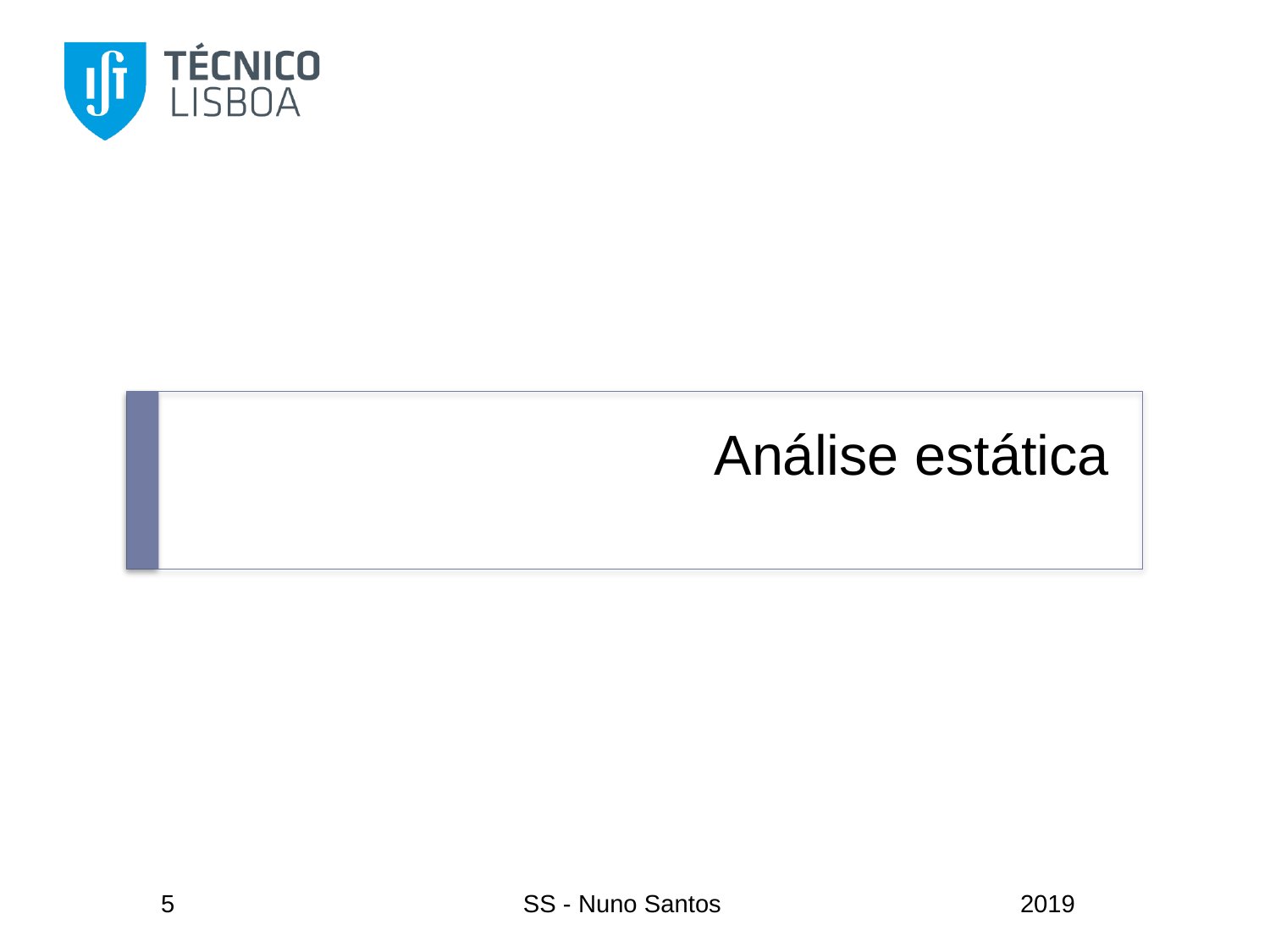

# Análise estática
5
SS - Nuno Santos
2019